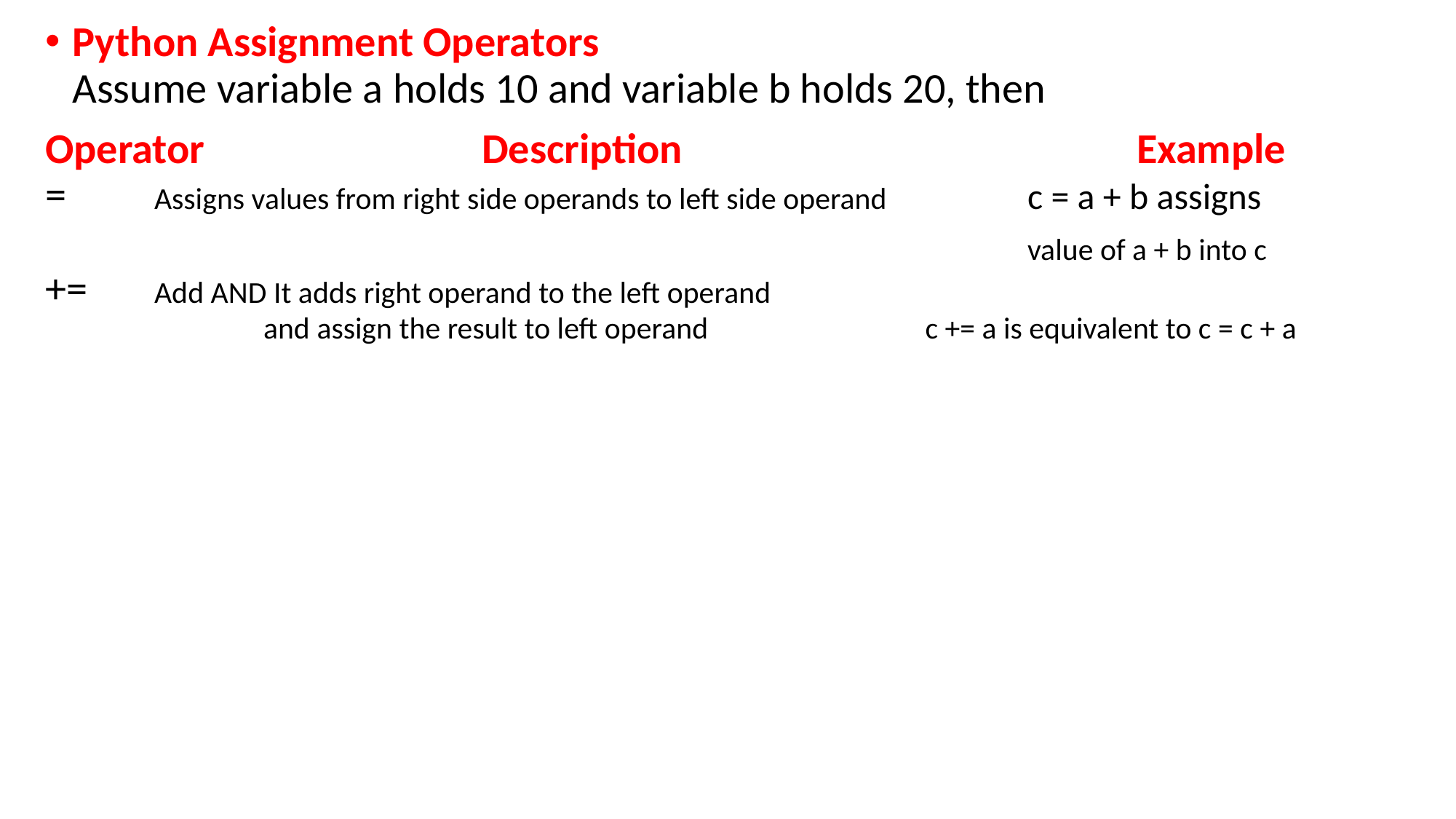

Python Assignment Operators
Assume variable a holds 10 and variable b holds 20, then
Operator 			Description 					Example
= 	Assigns values from right side operands to left side operand 		c = a + b assigns
									value of a + b into c
+= 	Add AND It adds right operand to the left operand
		and assign the result to left operand         		 c += a is equivalent to c = c + a